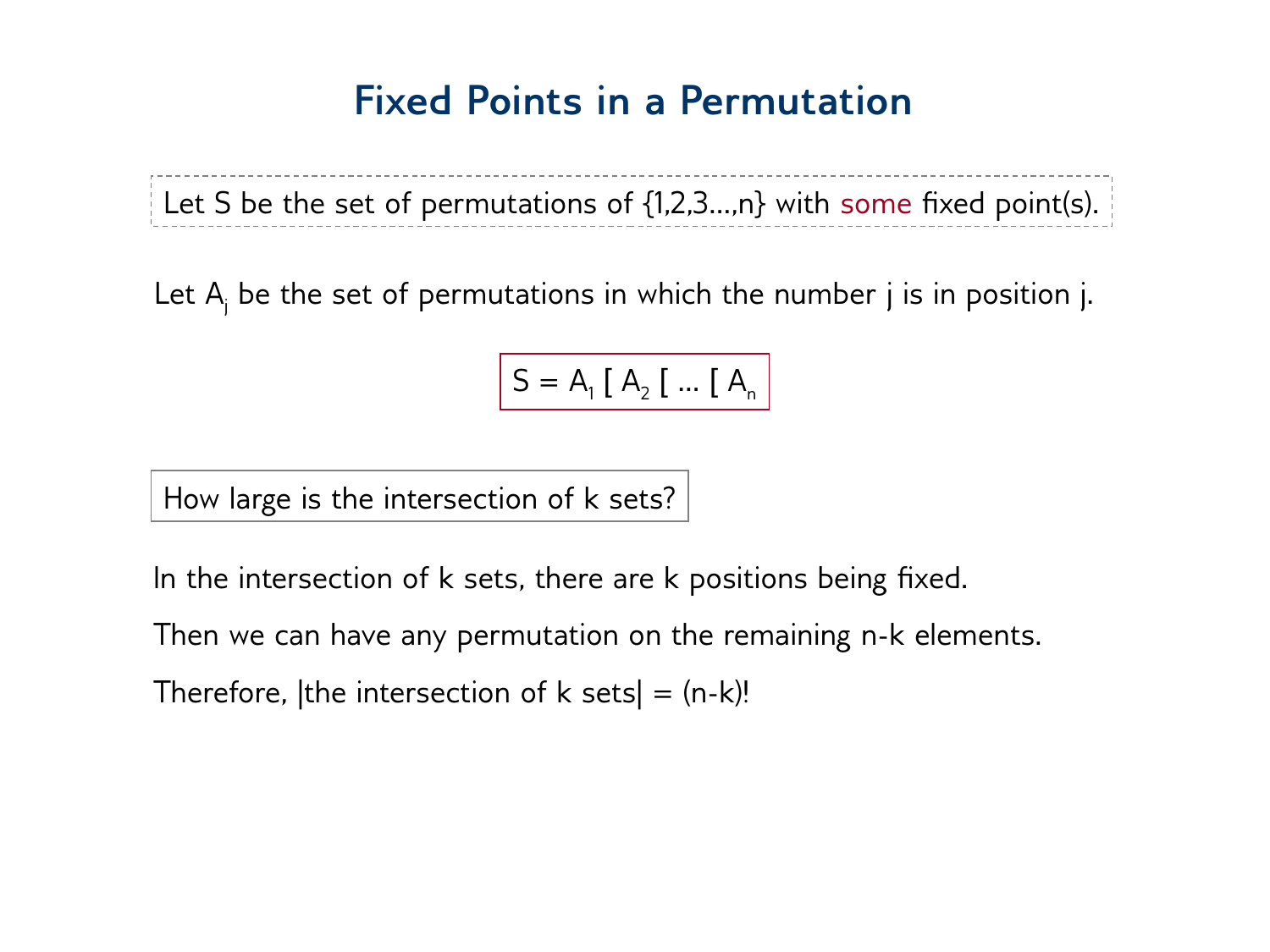

Fixed Points in a Permutation
Let S be the set of permutations of {1,2,3…,n} with some fixed point(s).
Let Aj be the set of permutations in which the number j is in position j.
S = A1 [ A2 [ … [ An
How large is the intersection of k sets?
In the intersection of k sets, there are k positions being fixed.
Then we can have any permutation on the remaining n-k elements.
Therefore, |the intersection of k sets| = (n-k)!